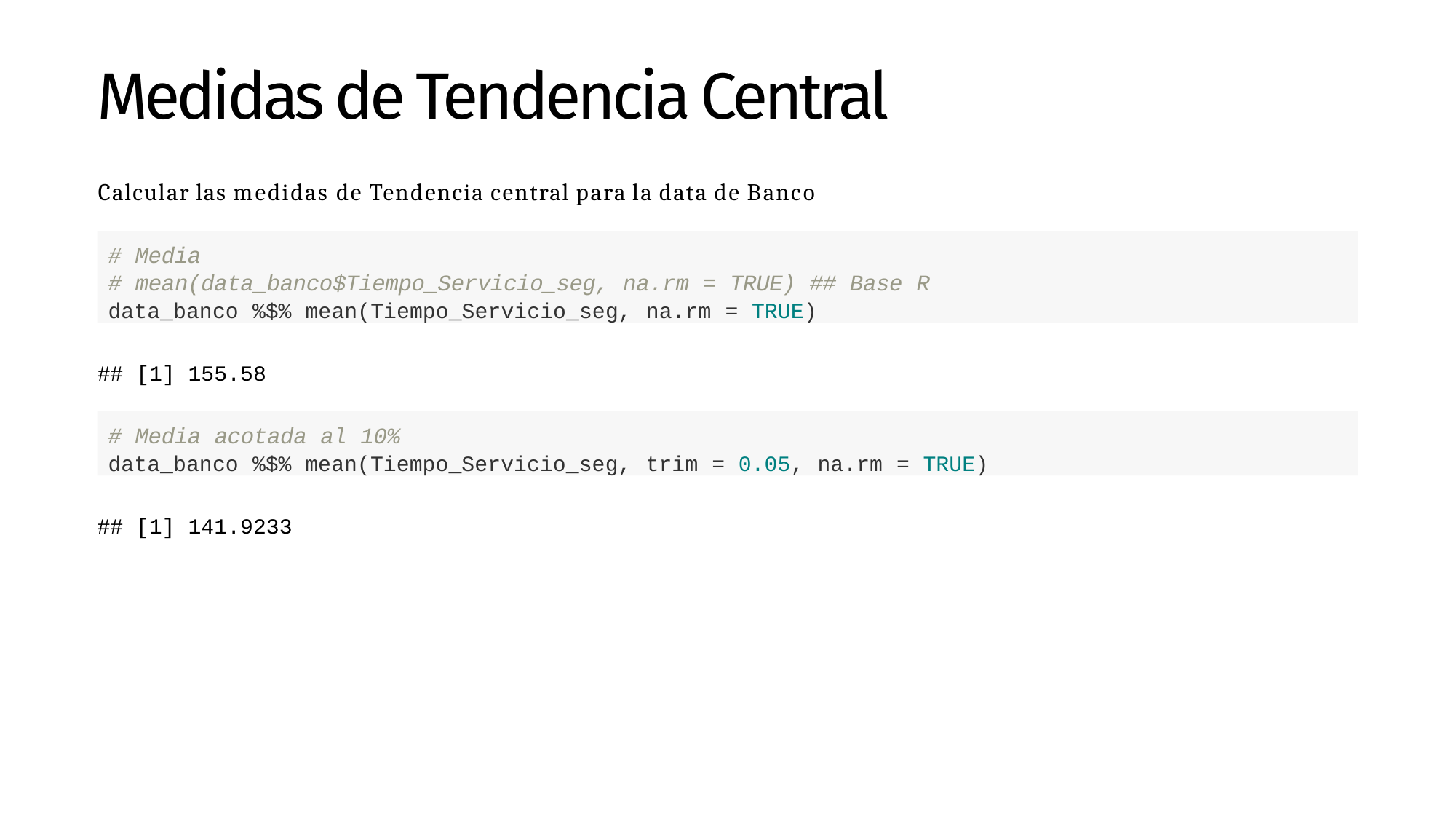

Medidas de Tendencia Central
Calcular las medidas de Tendencia central para la data de Banco
# Media
# mean(data_banco$Tiempo_Servicio_seg, na.rm = TRUE) ## Base R
data_banco %$% mean(Tiempo_Servicio_seg, na.rm = TRUE)
## [1] 155.58
# Media acotada al 10%
data_banco %$% mean(Tiempo_Servicio_seg, trim = 0.05, na.rm = TRUE)
## [1] 141.9233